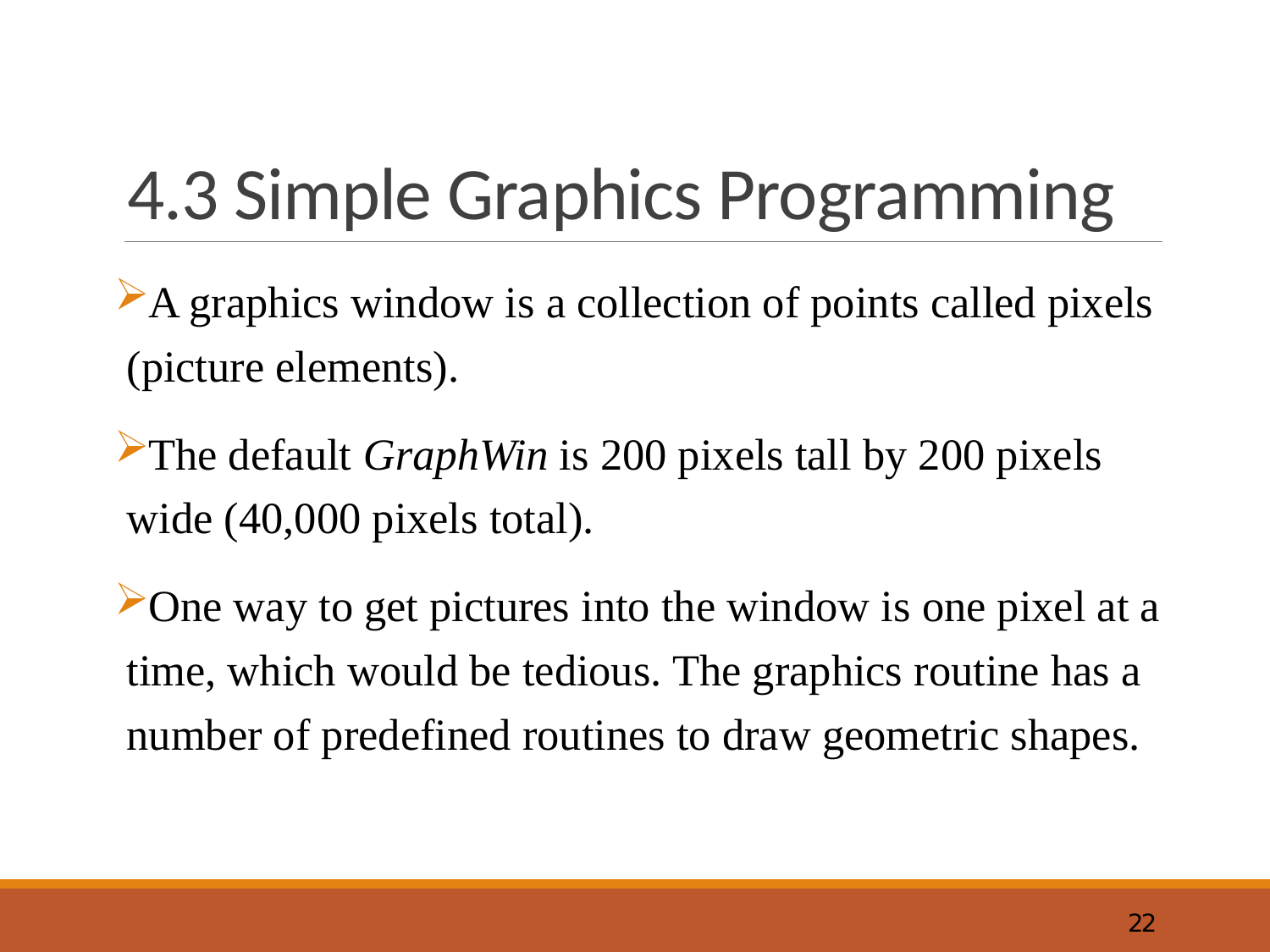

# 4.3 Simple Graphics Programming
A graphics window is a collection of points called pixels (picture elements).
The default GraphWin is 200 pixels tall by 200 pixels wide (40,000 pixels total).
One way to get pictures into the window is one pixel at a time, which would be tedious. The graphics routine has a number of predefined routines to draw geometric shapes.
22